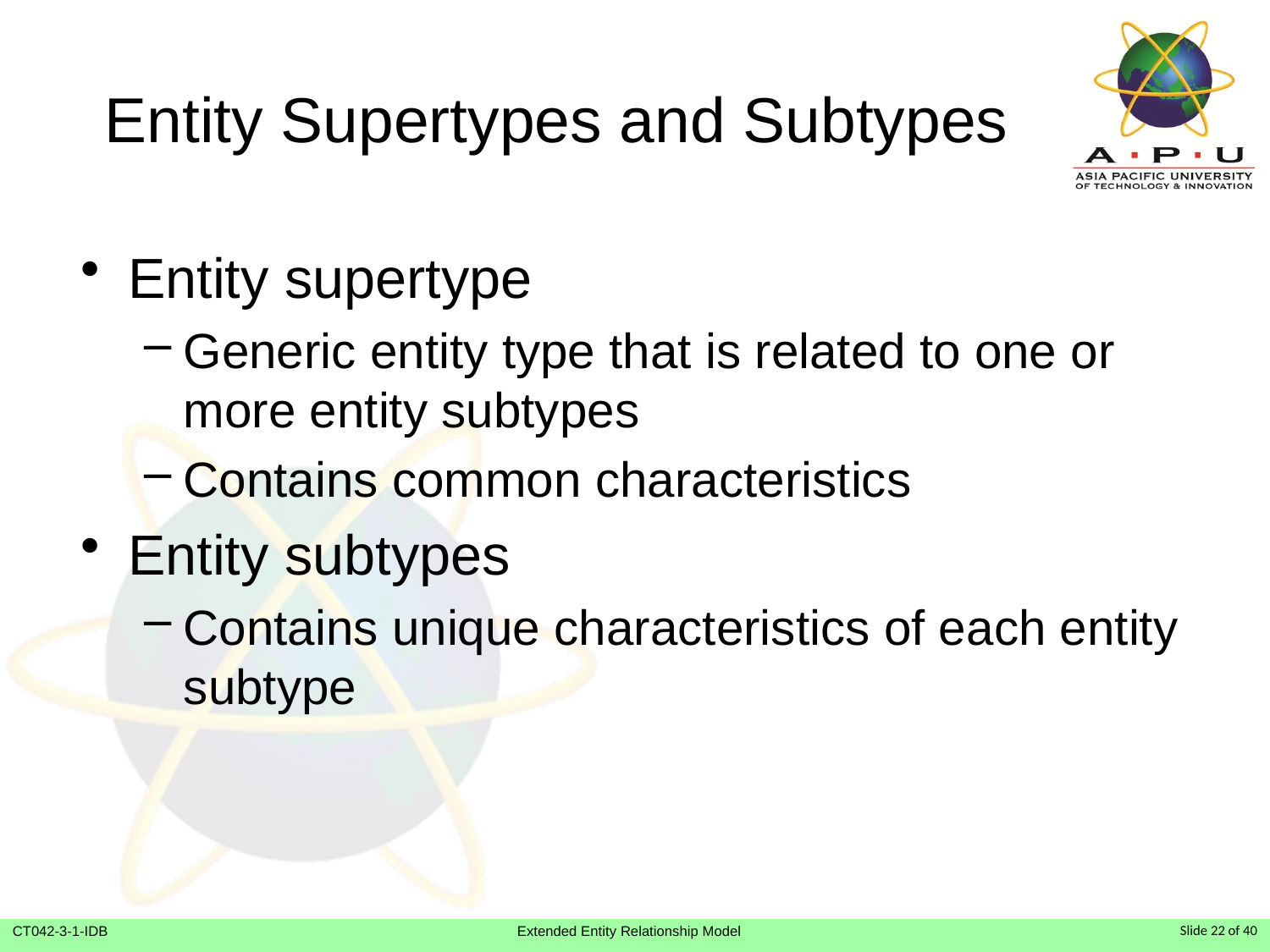

# Entity Supertypes and Subtypes
Entity supertype
Generic entity type that is related to one or more entity subtypes
Contains common characteristics
Entity subtypes
Contains unique characteristics of each entity subtype